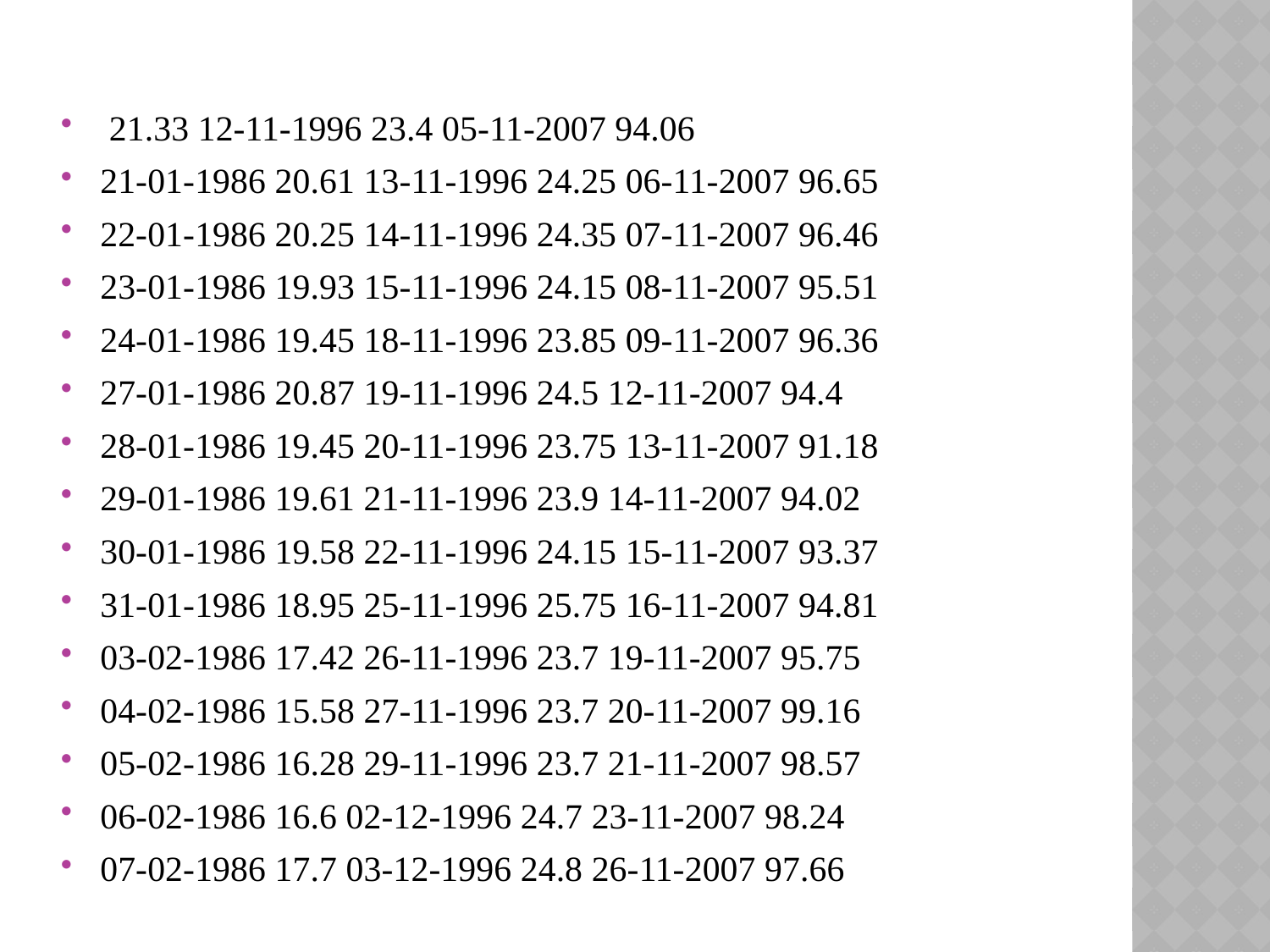

21.33 12-11-1996 23.4 05-11-2007 94.06
21-01-1986 20.61 13-11-1996 24.25 06-11-2007 96.65
22-01-1986 20.25 14-11-1996 24.35 07-11-2007 96.46
23-01-1986 19.93 15-11-1996 24.15 08-11-2007 95.51
24-01-1986 19.45 18-11-1996 23.85 09-11-2007 96.36
27-01-1986 20.87 19-11-1996 24.5 12-11-2007 94.4
28-01-1986 19.45 20-11-1996 23.75 13-11-2007 91.18
29-01-1986 19.61 21-11-1996 23.9 14-11-2007 94.02
30-01-1986 19.58 22-11-1996 24.15 15-11-2007 93.37
31-01-1986 18.95 25-11-1996 25.75 16-11-2007 94.81
03-02-1986 17.42 26-11-1996 23.7 19-11-2007 95.75
04-02-1986 15.58 27-11-1996 23.7 20-11-2007 99.16
05-02-1986 16.28 29-11-1996 23.7 21-11-2007 98.57
06-02-1986 16.6 02-12-1996 24.7 23-11-2007 98.24
07-02-1986 17.7 03-12-1996 24.8 26-11-2007 97.66